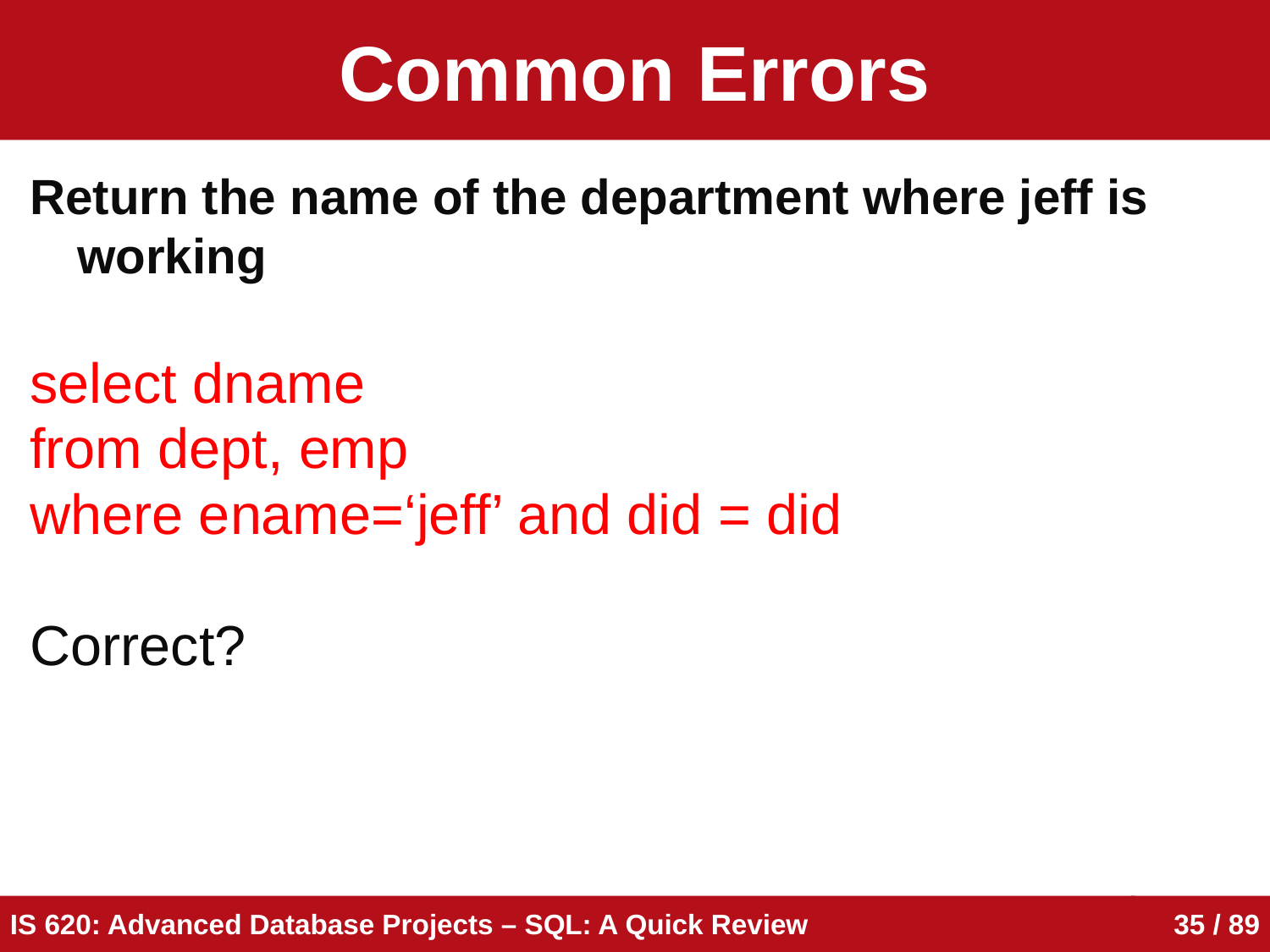

# Common Errors
Return the name of the department where jeff is working

select dname
from dept, emp
where ename=‘jeff’ and did = did

Correct?